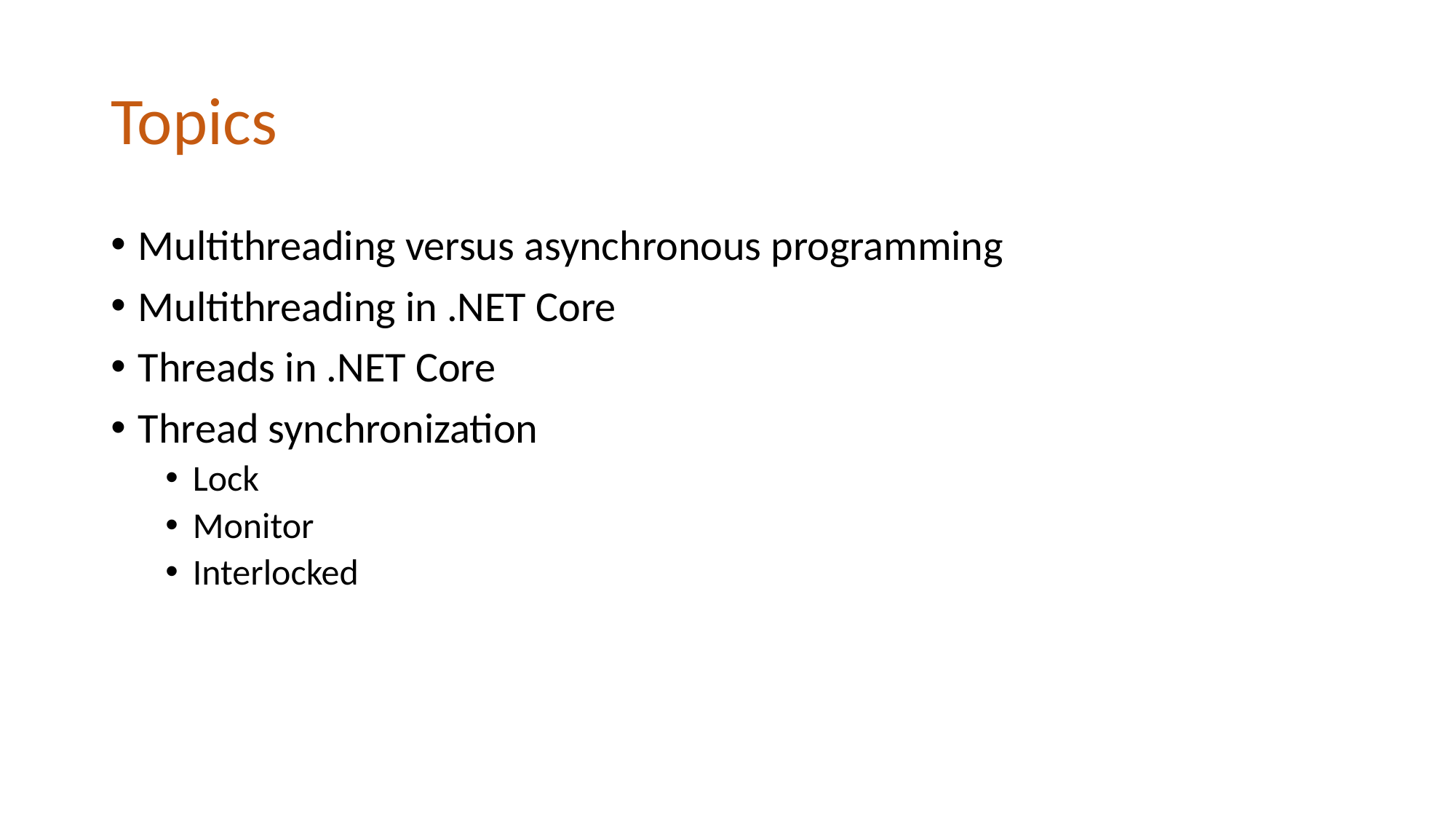

# Topics
Multithreading versus asynchronous programming
Multithreading in .NET Core
Threads in .NET Core
Thread synchronization
Lock
Monitor
Interlocked